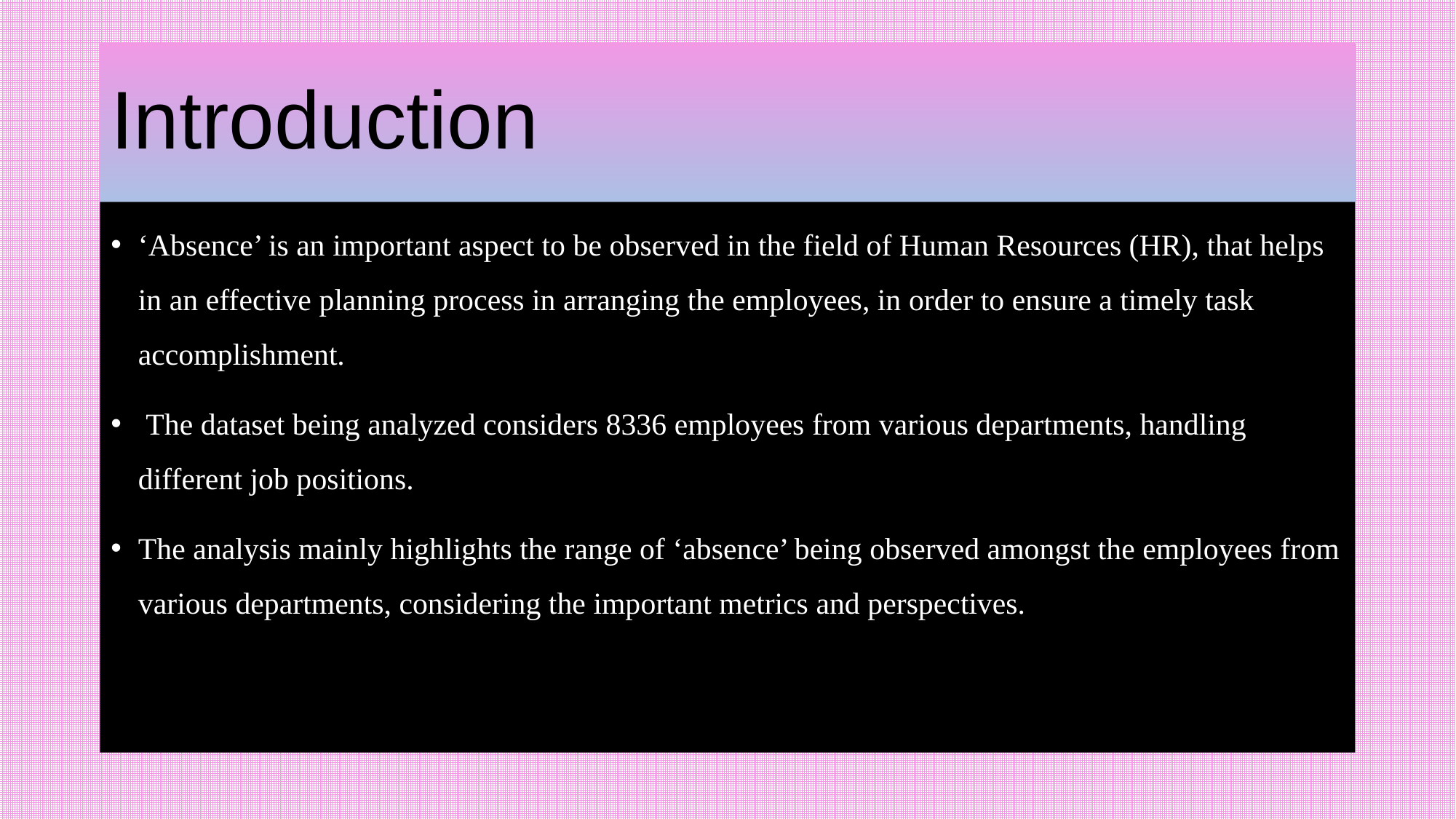

# Introduction
‘Absence’ is an important aspect to be observed in the field of Human Resources (HR), that helps in an effective planning process in arranging the employees, in order to ensure a timely task accomplishment.
 The dataset being analyzed considers 8336 employees from various departments, handling different job positions.
The analysis mainly highlights the range of ‘absence’ being observed amongst the employees from various departments, considering the important metrics and perspectives.